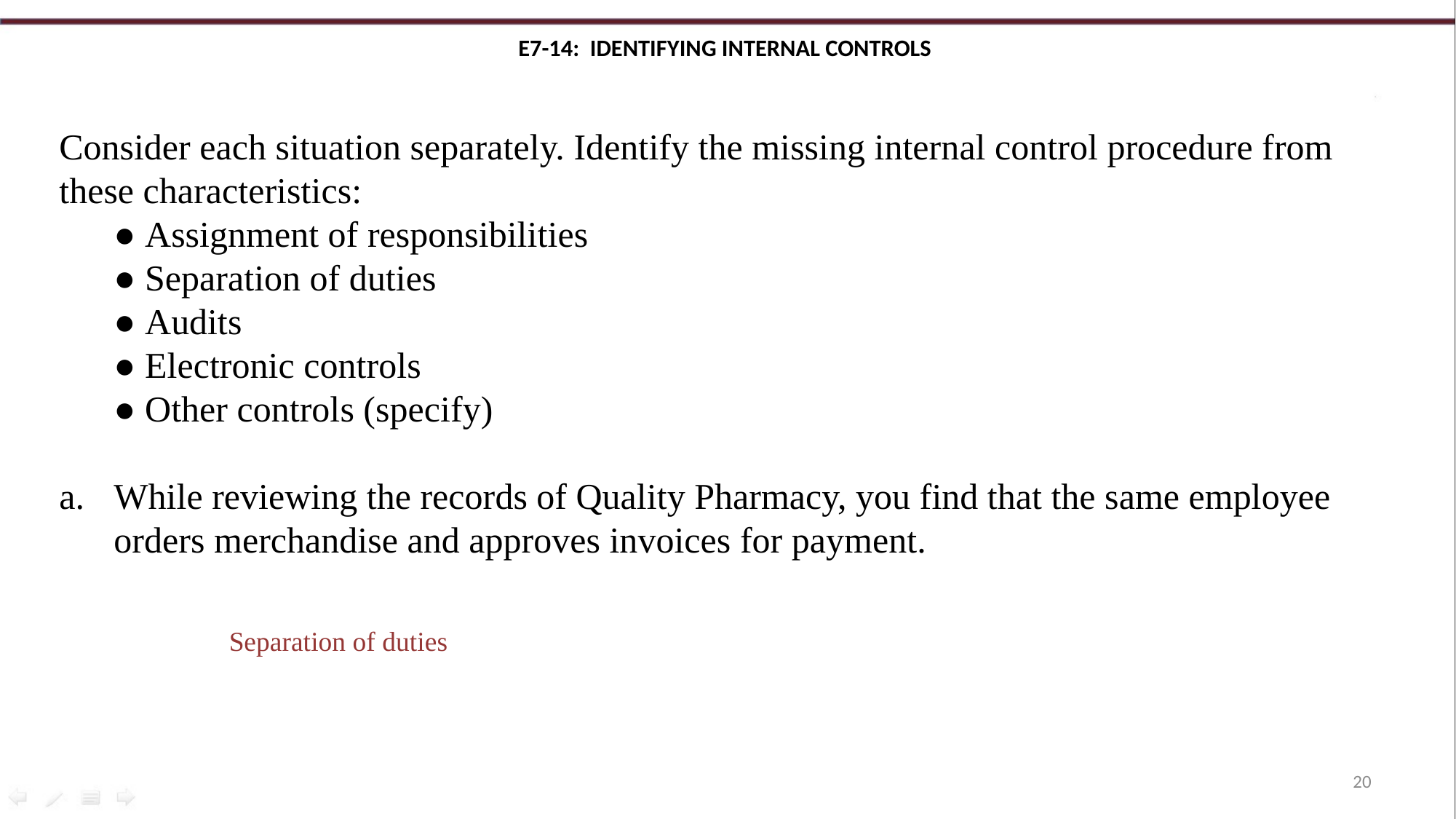

# E7-14:  Identifying internal controls
Consider each situation separately. Identify the missing internal control procedure from these characteristics:
● Assignment of responsibilities
● Separation of duties
● Audits
● Electronic controls
● Other controls (specify)

While reviewing the records of Quality Pharmacy, you find that the same employee orders merchandise and approves invoices for payment.
Separation of duties
20